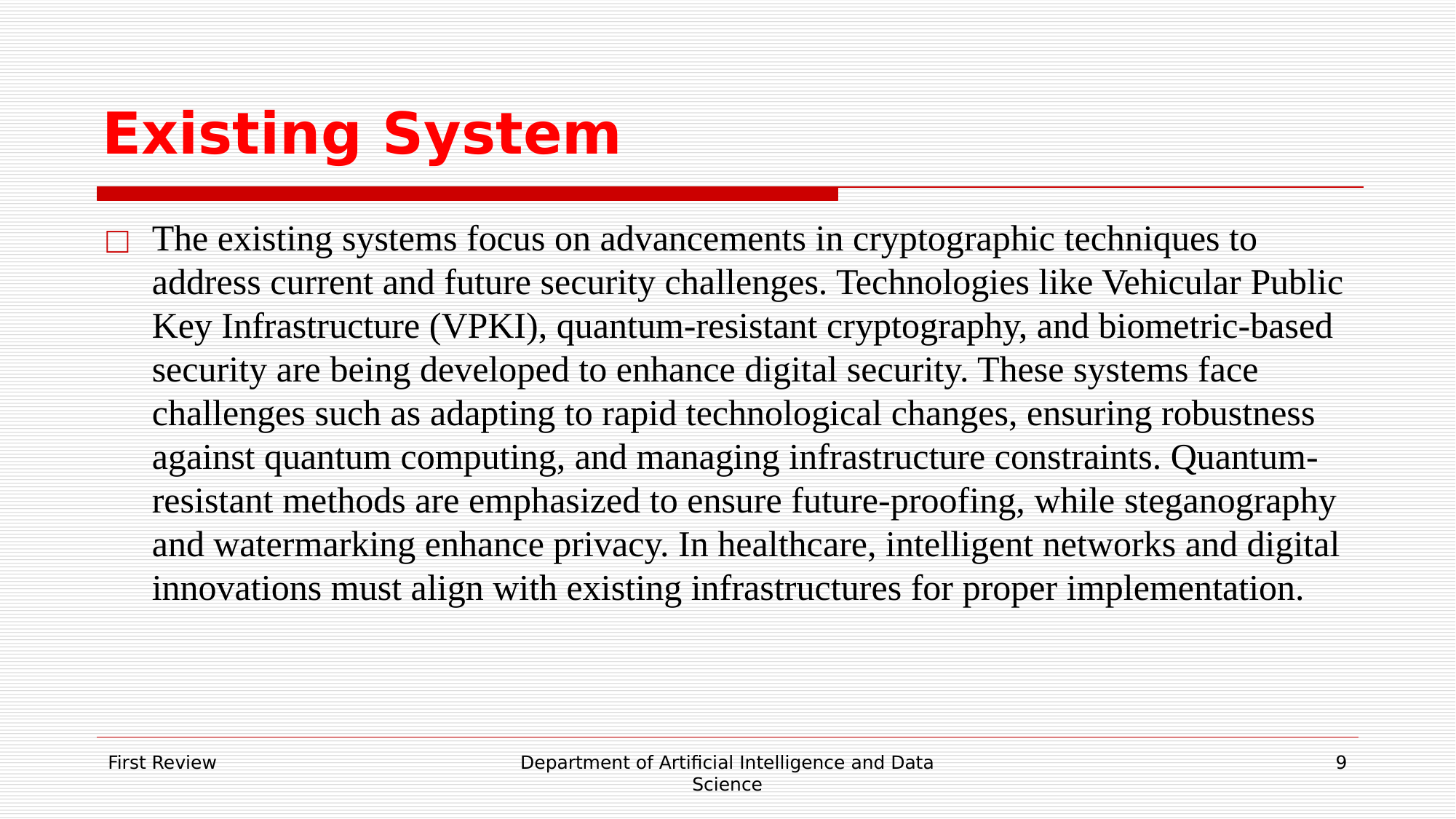

# Existing System
The existing systems focus on advancements in cryptographic techniques to address current and future security challenges. Technologies like Vehicular Public Key Infrastructure (VPKI), quantum-resistant cryptography, and biometric-based security are being developed to enhance digital security. These systems face challenges such as adapting to rapid technological changes, ensuring robustness against quantum computing, and managing infrastructure constraints. Quantum-resistant methods are emphasized to ensure future-proofing, while steganography and watermarking enhance privacy. In healthcare, intelligent networks and digital innovations must align with existing infrastructures for proper implementation.
First Review
Department of Artificial Intelligence and Data Science
9